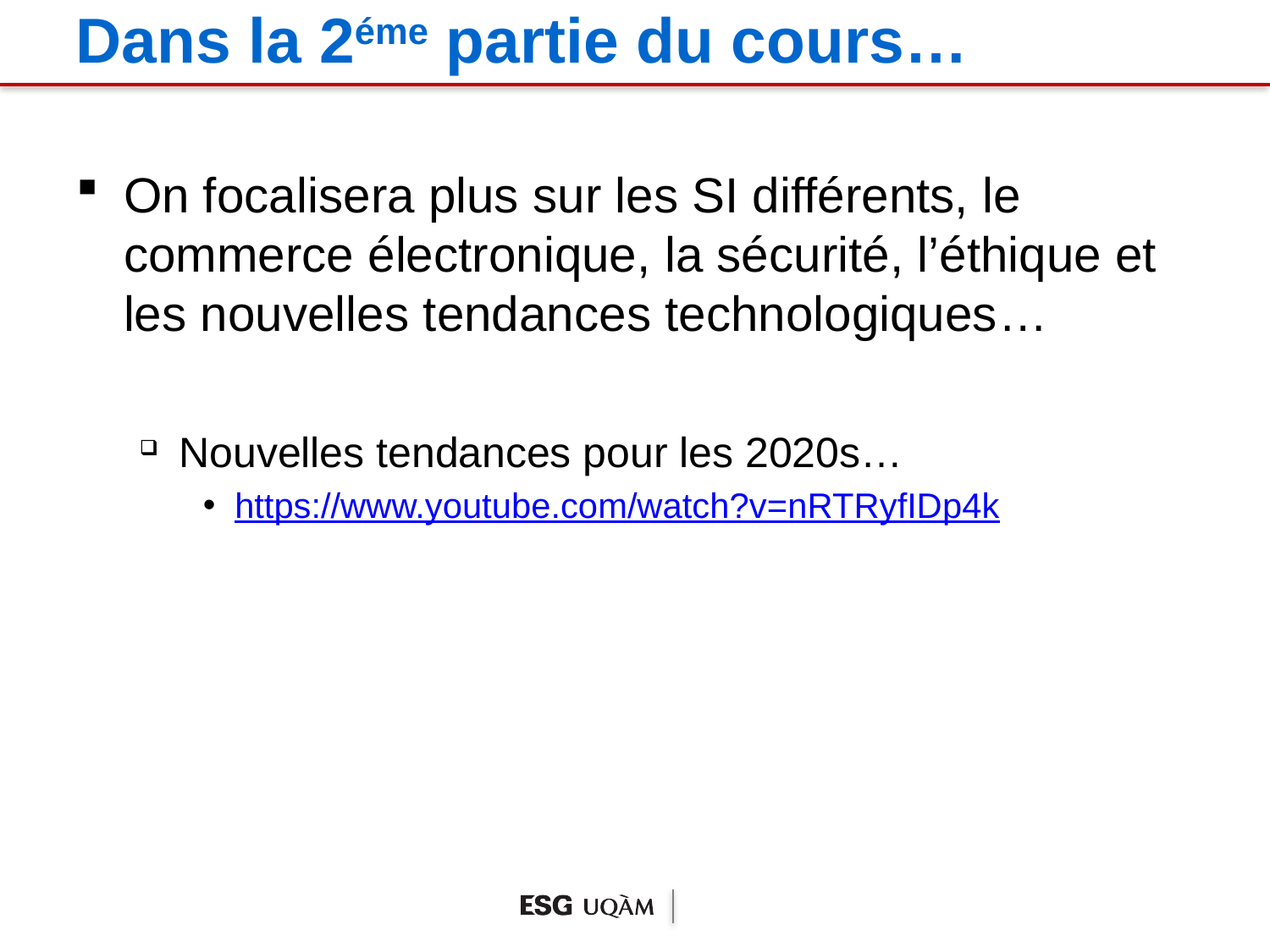

# Dans la 2éme partie du cours…
On focalisera plus sur les SI différents, le commerce électronique, la sécurité, l’éthique et les nouvelles tendances technologiques…

Nouvelles tendances pour les 2020s…
https://www.youtube.com/watch?v=nRTRyfIDp4k